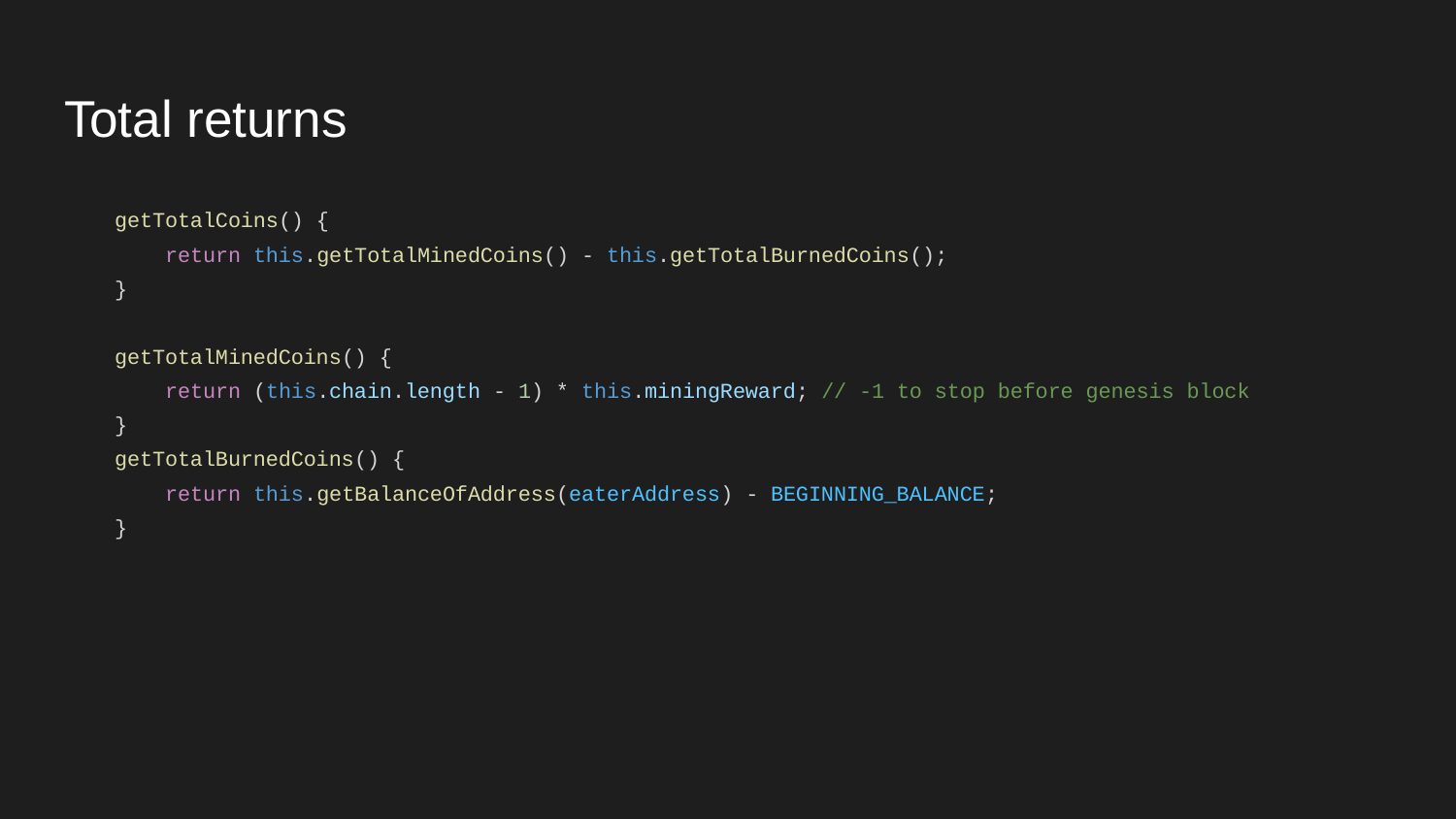

# Total returns
    getTotalCoins() {
        return this.getTotalMinedCoins() - this.getTotalBurnedCoins();
    }

    getTotalMinedCoins() {
        return (this.chain.length - 1) * this.miningReward; // -1 to stop before genesis block
    }
    getTotalBurnedCoins() {
        return this.getBalanceOfAddress(eaterAddress) - BEGINNING_BALANCE;
    }